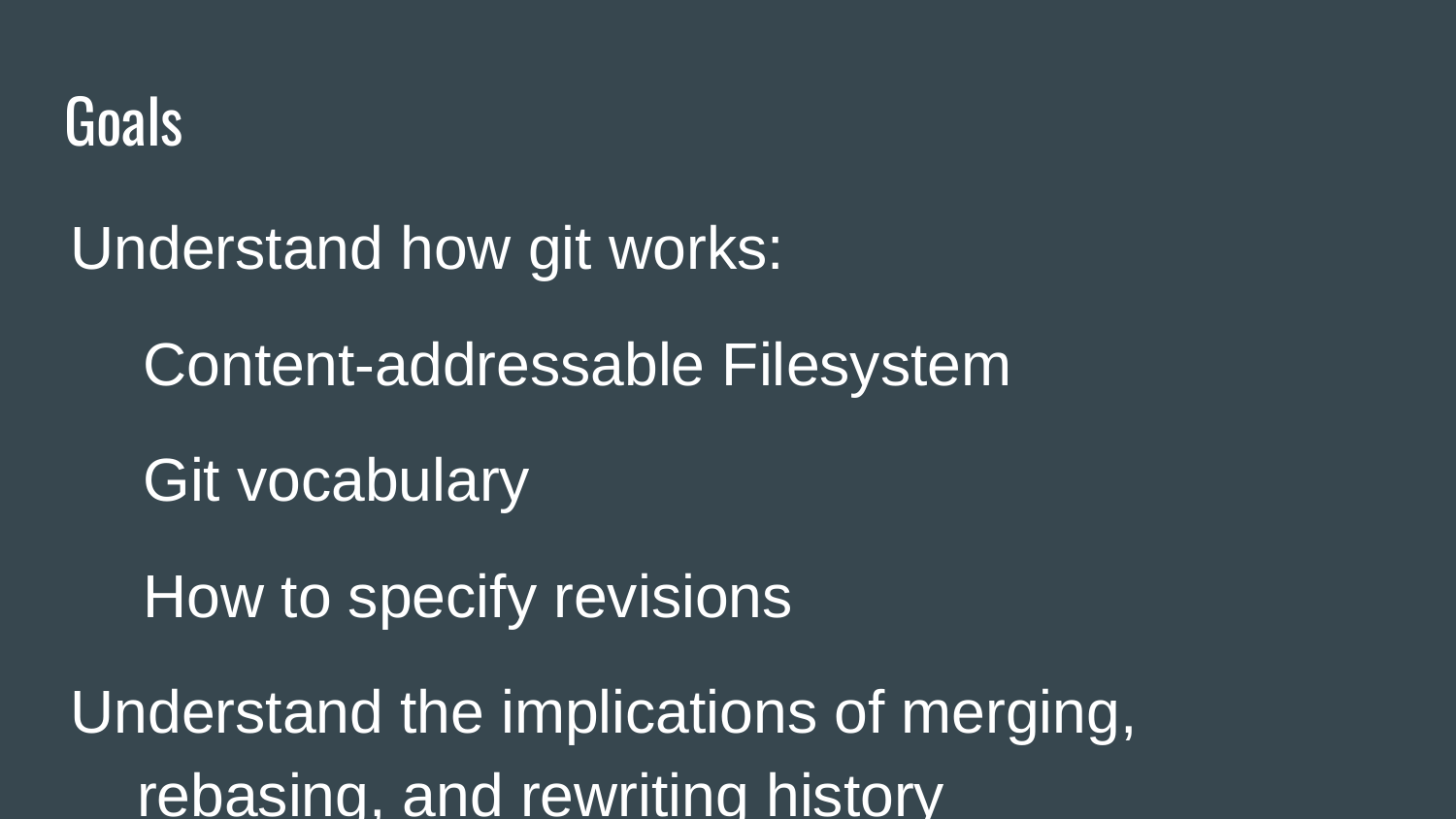

# Goals
Understand how git works:
Content-addressable Filesystem
Git vocabulary
How to specify revisions
Understand the implications of merging, rebasing, and rewriting history